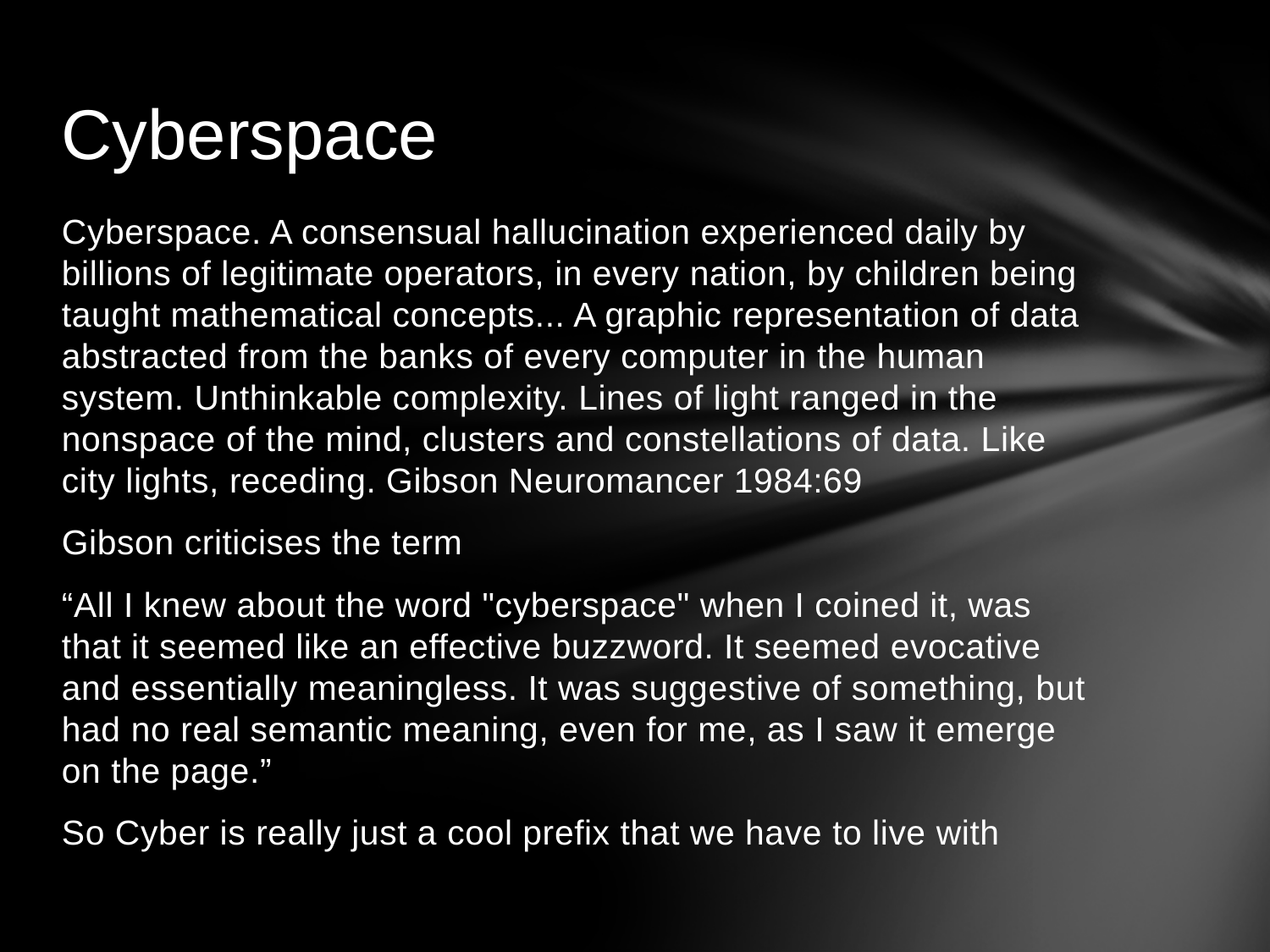

# Cyberspace
Cyberspace. A consensual hallucination experienced daily by billions of legitimate operators, in every nation, by children being taught mathematical concepts... A graphic representation of data abstracted from the banks of every computer in the human system. Unthinkable complexity. Lines of light ranged in the nonspace of the mind, clusters and constellations of data. Like city lights, receding. Gibson Neuromancer 1984:69
Gibson criticises the term
“All I knew about the word "cyberspace" when I coined it, was that it seemed like an effective buzzword. It seemed evocative and essentially meaningless. It was suggestive of something, but had no real semantic meaning, even for me, as I saw it emerge on the page.”
So Cyber is really just a cool prefix that we have to live with